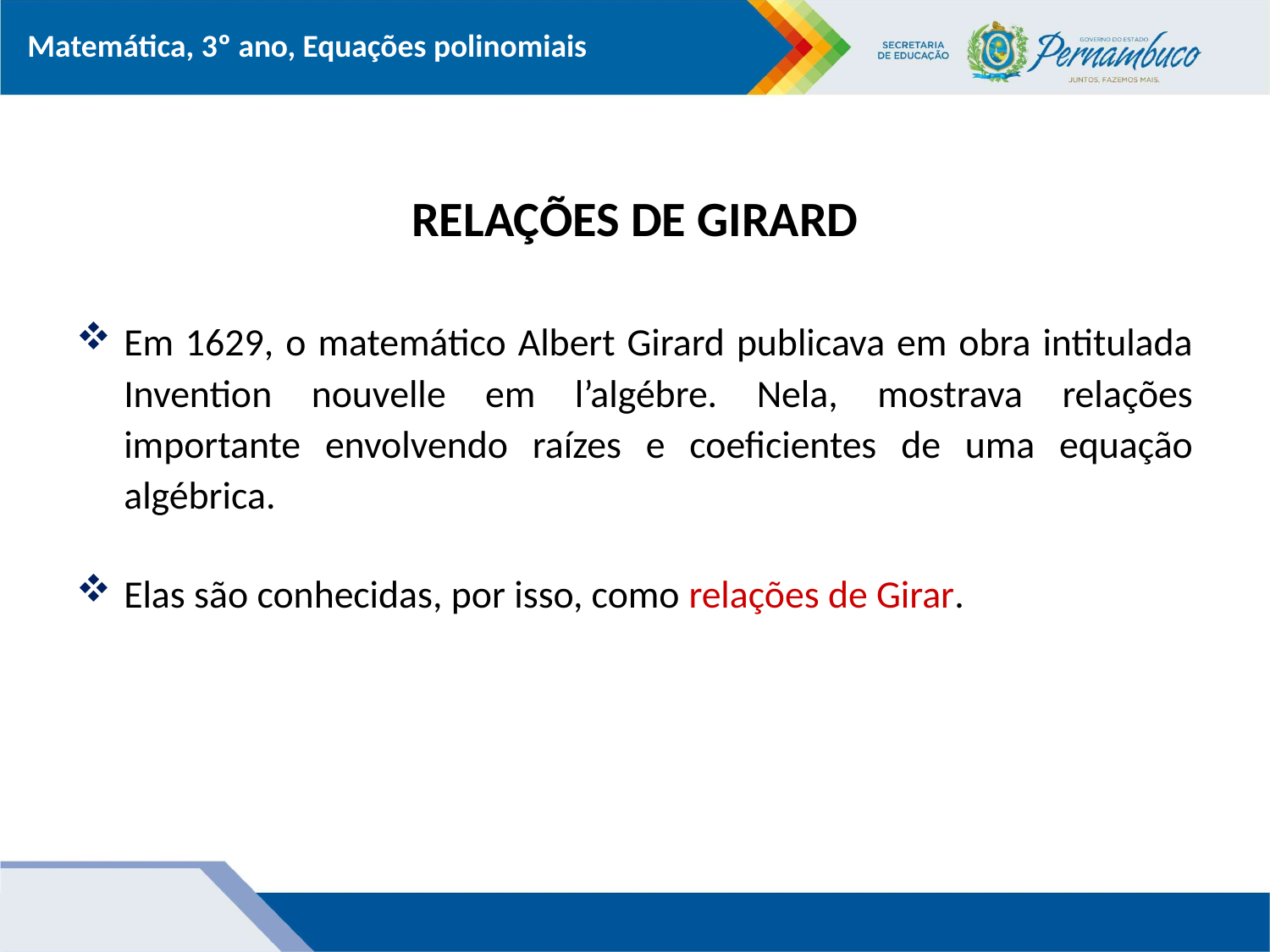

# RELAÇÕES DE GIRARD
Em 1629, o matemático Albert Girard publicava em obra intitulada Invention nouvelle em l’algébre. Nela, mostrava relações importante envolvendo raízes e coeficientes de uma equação algébrica.

Elas são conhecidas, por isso, como relações de Girar.